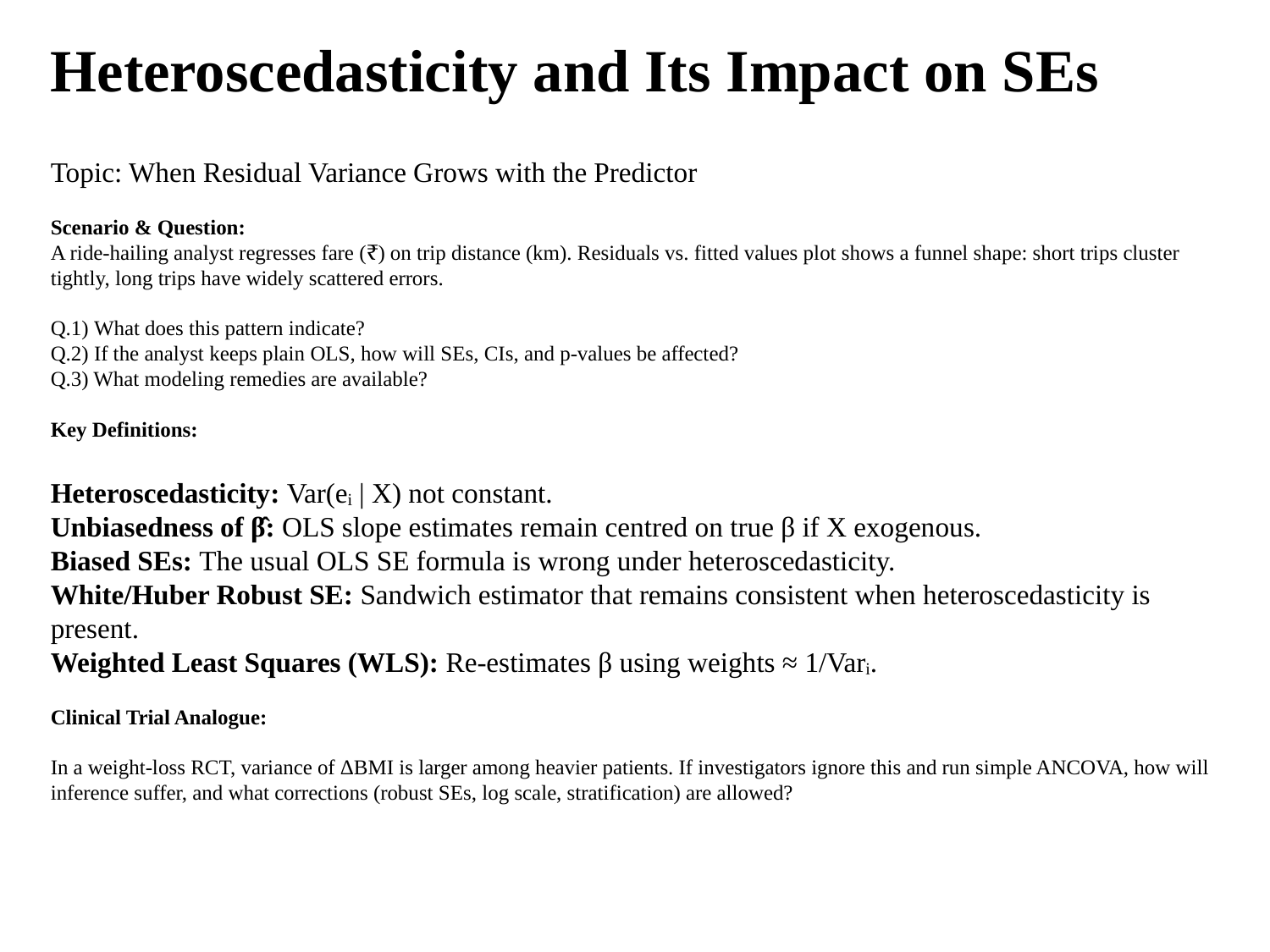

Heteroscedasticity and Its Impact on SEs

Topic: When Residual Variance Grows with the Predictor

Scenario & Question:
A ride-hailing analyst regresses fare (₹) on trip distance (km). Residuals vs. fitted values plot shows a funnel shape: short trips cluster tightly, long trips have widely scattered errors.

Q.1) What does this pattern indicate?
Q.2) If the analyst keeps plain OLS, how will SEs, CIs, and p-values be affected?
Q.3) What modeling remedies are available?

Key Definitions:

Heteroscedasticity: Var(eᵢ | X) not constant.
Unbiasedness of β̂: OLS slope estimates remain centred on true β if X exogenous.
Biased SEs: The usual OLS SE formula is wrong under heteroscedasticity.
White/Huber Robust SE: Sandwich estimator that remains consistent when heteroscedasticity is present.
Weighted Least Squares (WLS): Re-estimates β using weights ≈ 1/Varᵢ.

Clinical Trial Analogue:

In a weight‑loss RCT, variance of ΔBMI is larger among heavier patients. If investigators ignore this and run simple ANCOVA, how will inference suffer, and what corrections (robust SEs, log scale, stratification) are allowed?